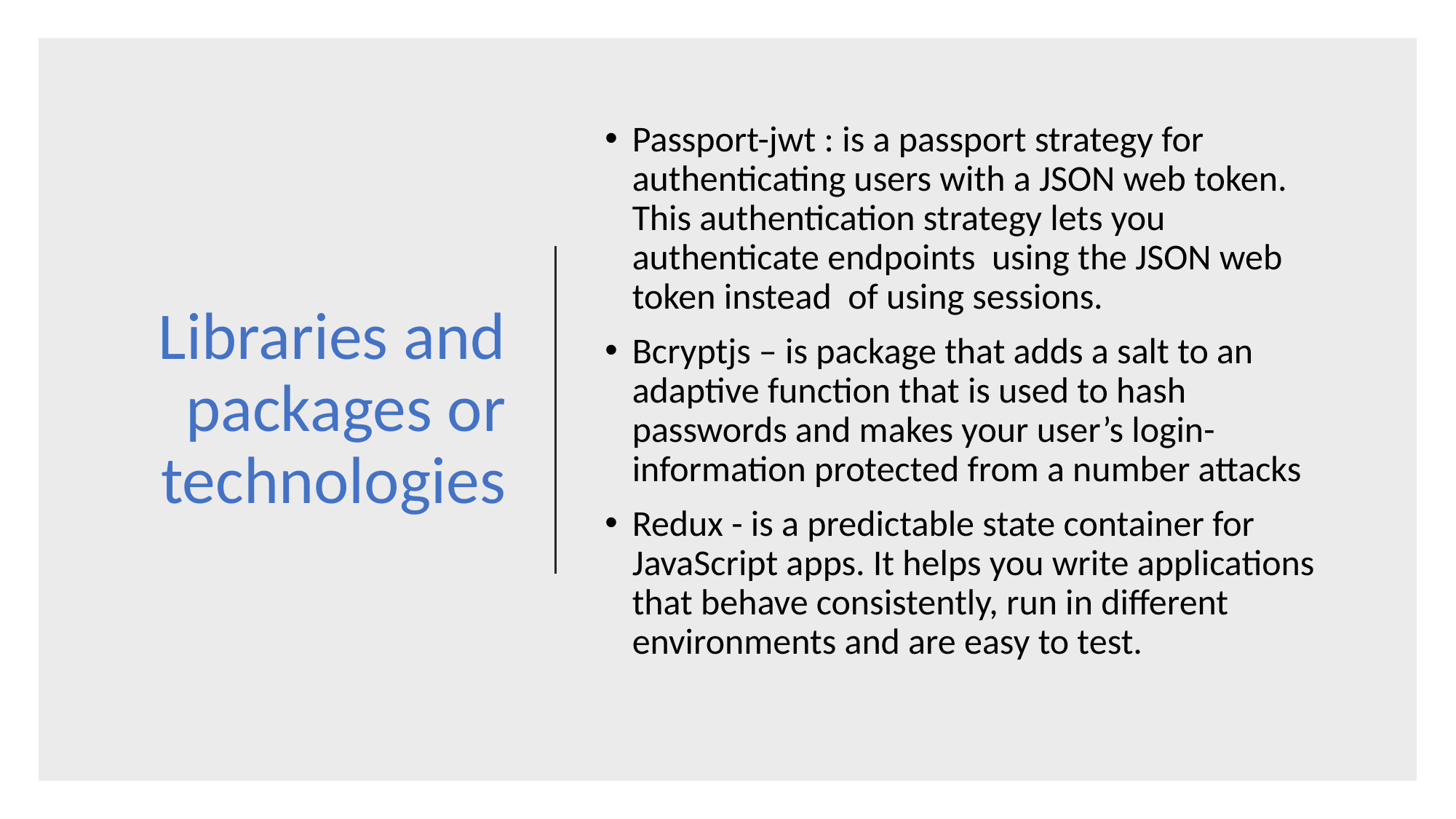

# Libraries and packages or technologies
Passport-jwt : is a passport strategy for authenticating users with a JSON web token. This authentication strategy lets you authenticate endpoints  using the JSON web token instead  of using sessions.
Bcryptjs – is package that adds a salt to an adaptive function that is used to hash passwords and makes your user’s login-information protected from a number attacks
Redux - is a predictable state container for JavaScript apps. It helps you write applications that behave consistently, run in different environments and are easy to test.